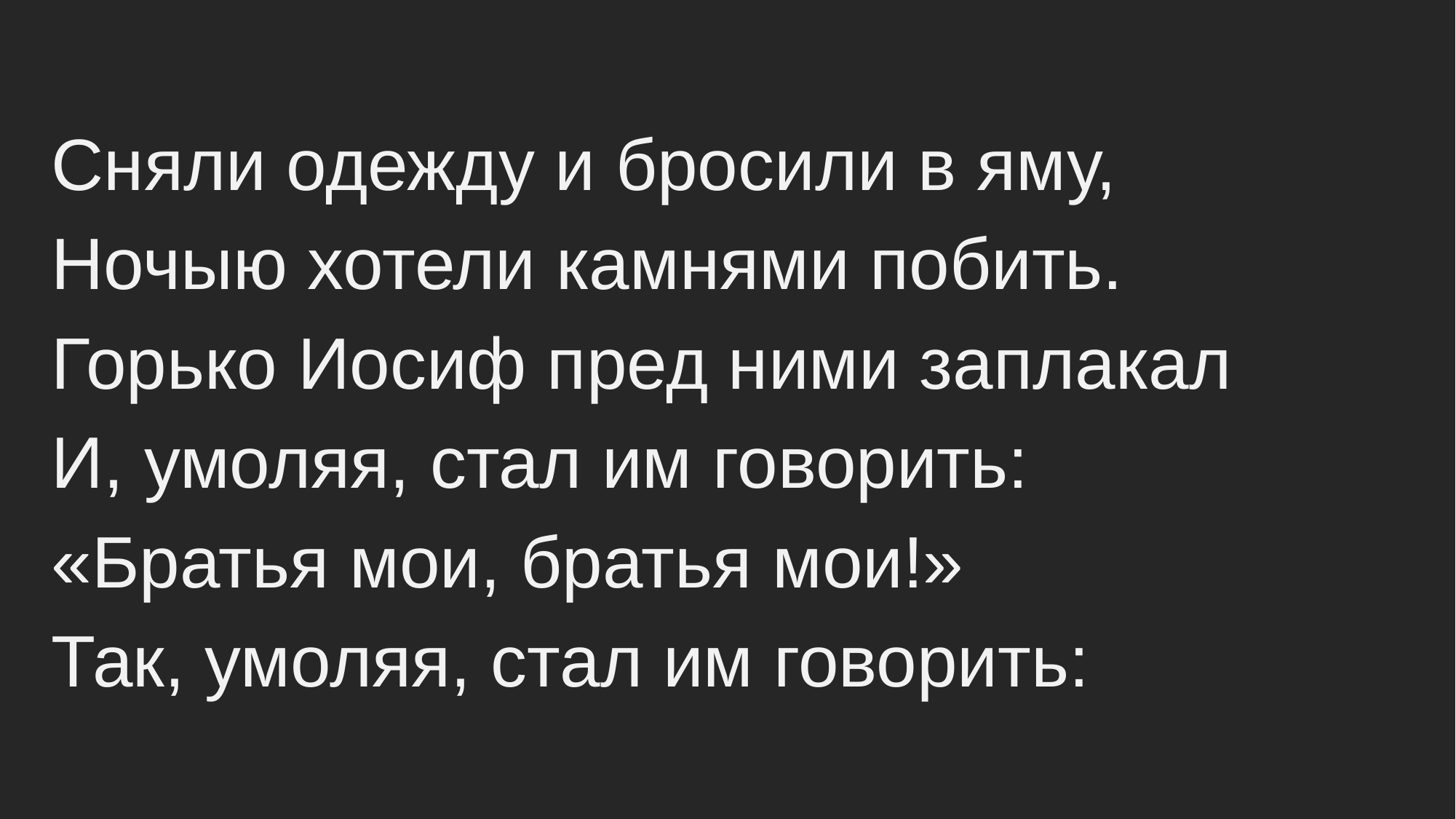

Сняли одежду и бросили в яму,
Ночыю хотели камнями побить.
Горько Иосиф пред ними заплакал
И, умоляя, стал им говорить:
«Братья мои, братья мои!»
Так, умоляя, стал им говорить: